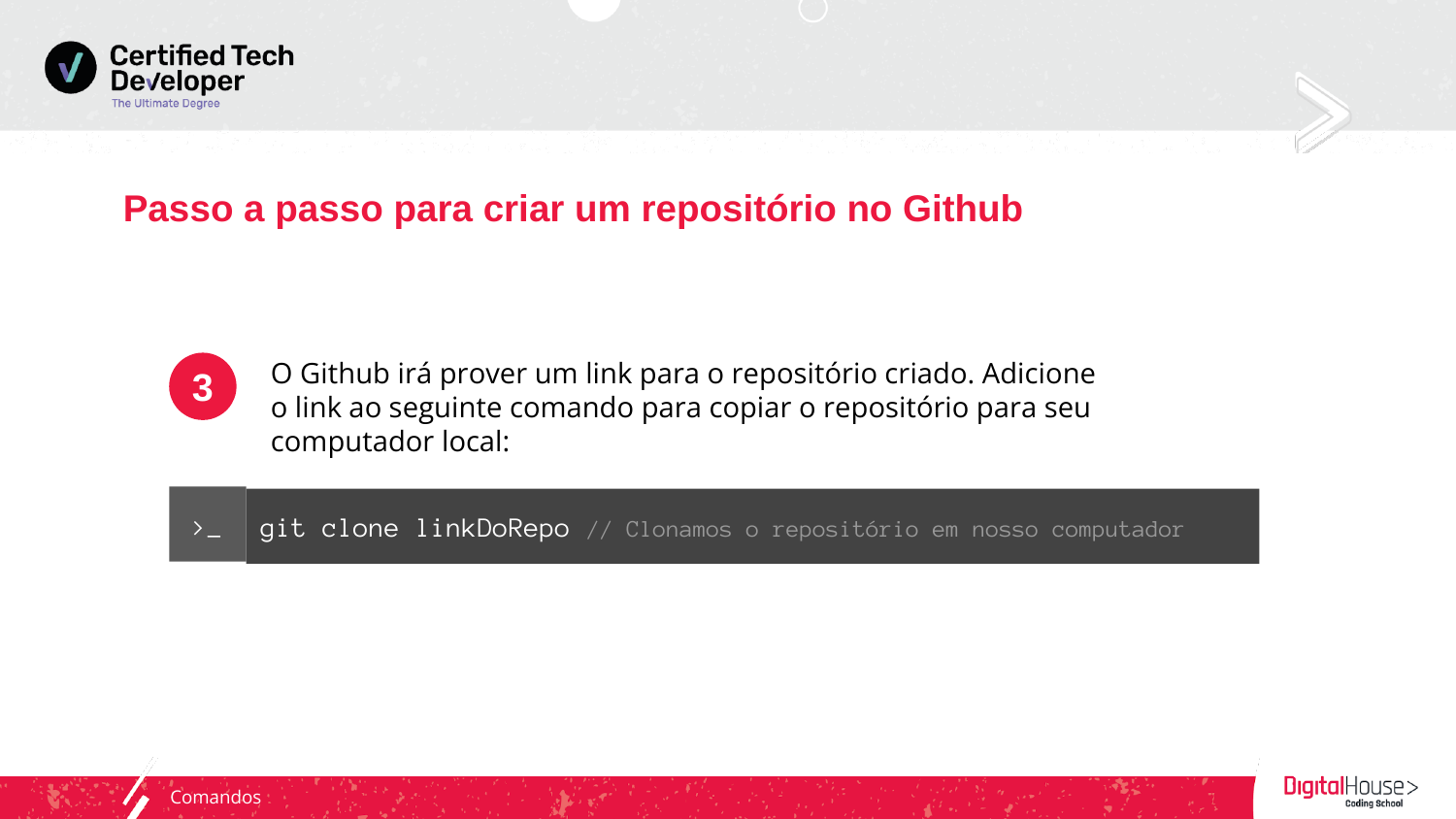

# Passo a passo para criar um repositório no Github

O Github irá prover um link para o repositório criado. Adicione o link ao seguinte comando para copiar o repositório para seu computador local:
3

>_
git clone linkDoRepo // Clonamos o repositório em nosso computador